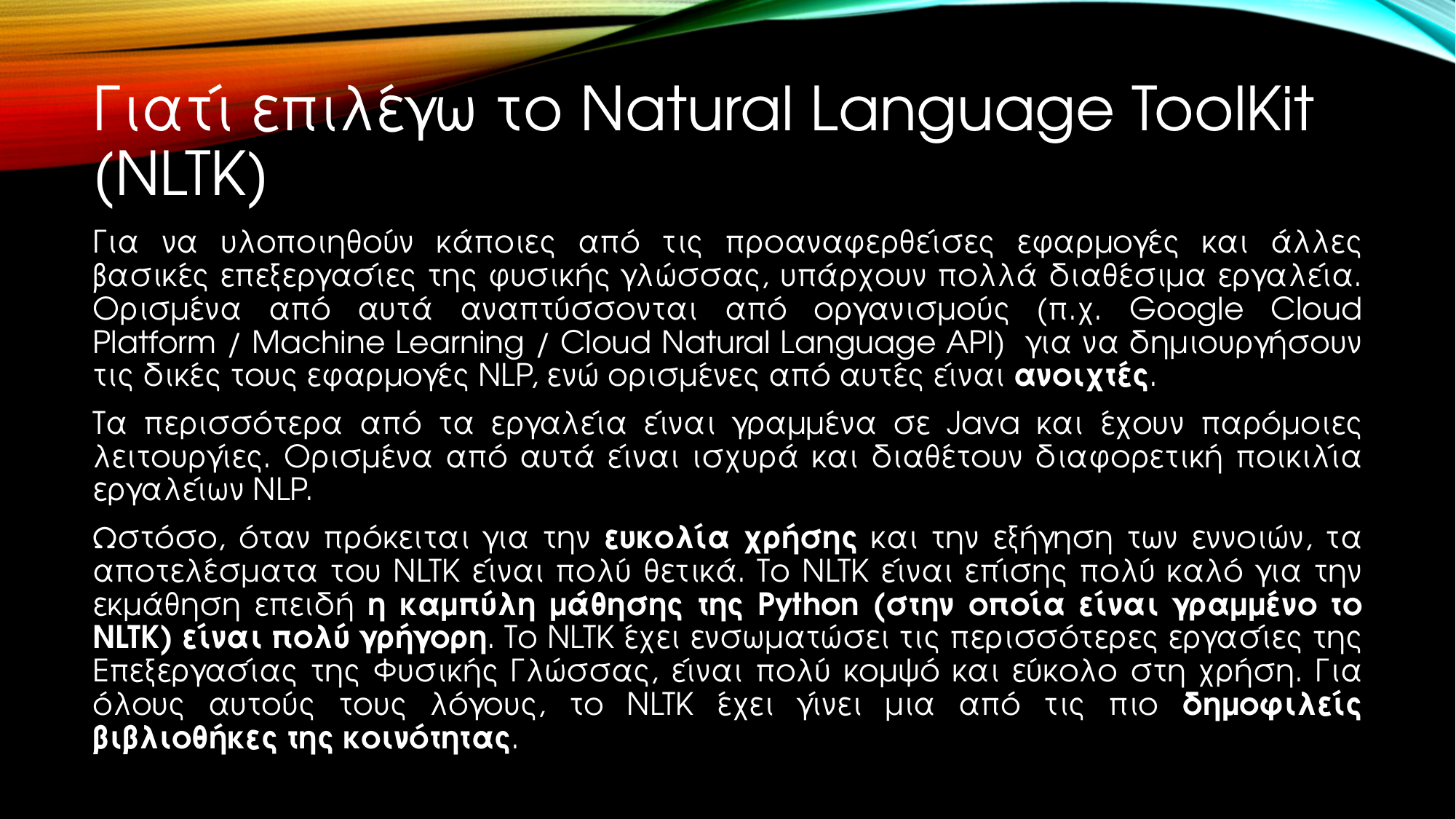

# Γιατί επιλέγω το Natural Language ToolKit (NLTK)
Για να υλοποιηθούν κάποιες από τις προαναφερθείσες εφαρμογές και άλλες βασικές επεξεργασίες της φυσικής γλώσσας, υπάρχουν πολλά διαθέσιμα εργαλεία. Ορισμένα από αυτά αναπτύσσονται από οργανισμούς (π.χ. Google Cloud Platform / Machine Learning / Cloud Natural Language API)  για να δημιουργήσουν τις δικές τους εφαρμογές NLP, ενώ ορισμένες από αυτές είναι ανοιχτές.
Τα περισσότερα από τα εργαλεία είναι γραμμένα σε Java και έχουν παρόμοιες λειτουργίες. Ορισμένα από αυτά είναι ισχυρά και διαθέτουν διαφορετική ποικιλία εργαλείων NLP.
Ωστόσο, όταν πρόκειται για την ευκολία χρήσης και την εξήγηση των εννοιών, τα αποτελέσματα του NLTK είναι πολύ θετικά. Το NLTK είναι επίσης πολύ καλό για την εκμάθηση επειδή η καμπύλη μάθησης της Python (στην οποία είναι γραμμένο το NLTK) είναι πολύ γρήγορη. Το NLTK έχει ενσωματώσει τις περισσότερες εργασίες της Επεξεργασίας της Φυσικής Γλώσσας, είναι πολύ κομψό και εύκολο στη χρήση. Για όλους αυτούς τους λόγους, το NLTK έχει γίνει μια από τις πιο δημοφιλείς βιβλιοθήκες της κοινότητας.